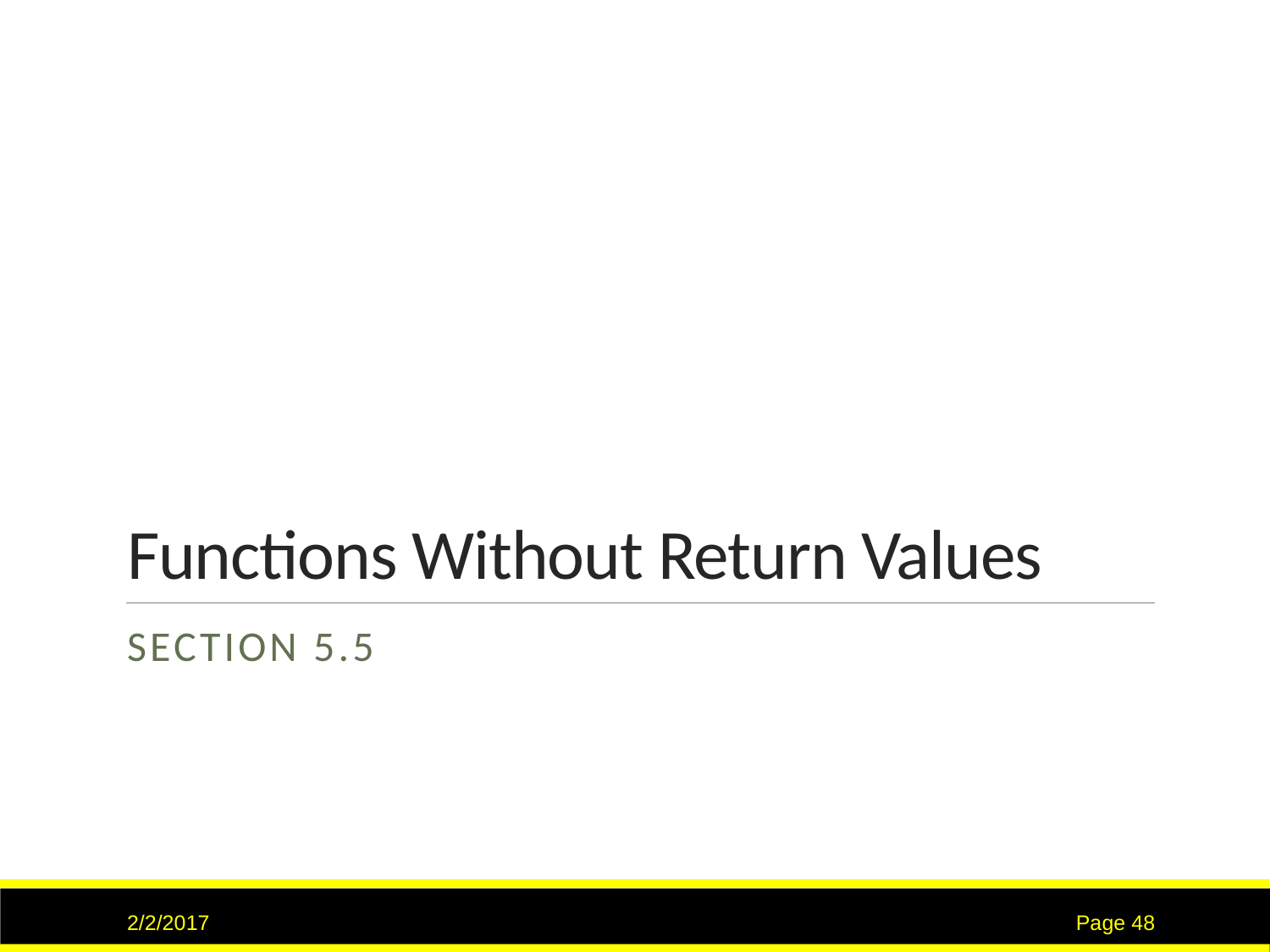

# Functions Without Return Values
Section 5.5
2/2/2017
Page 48